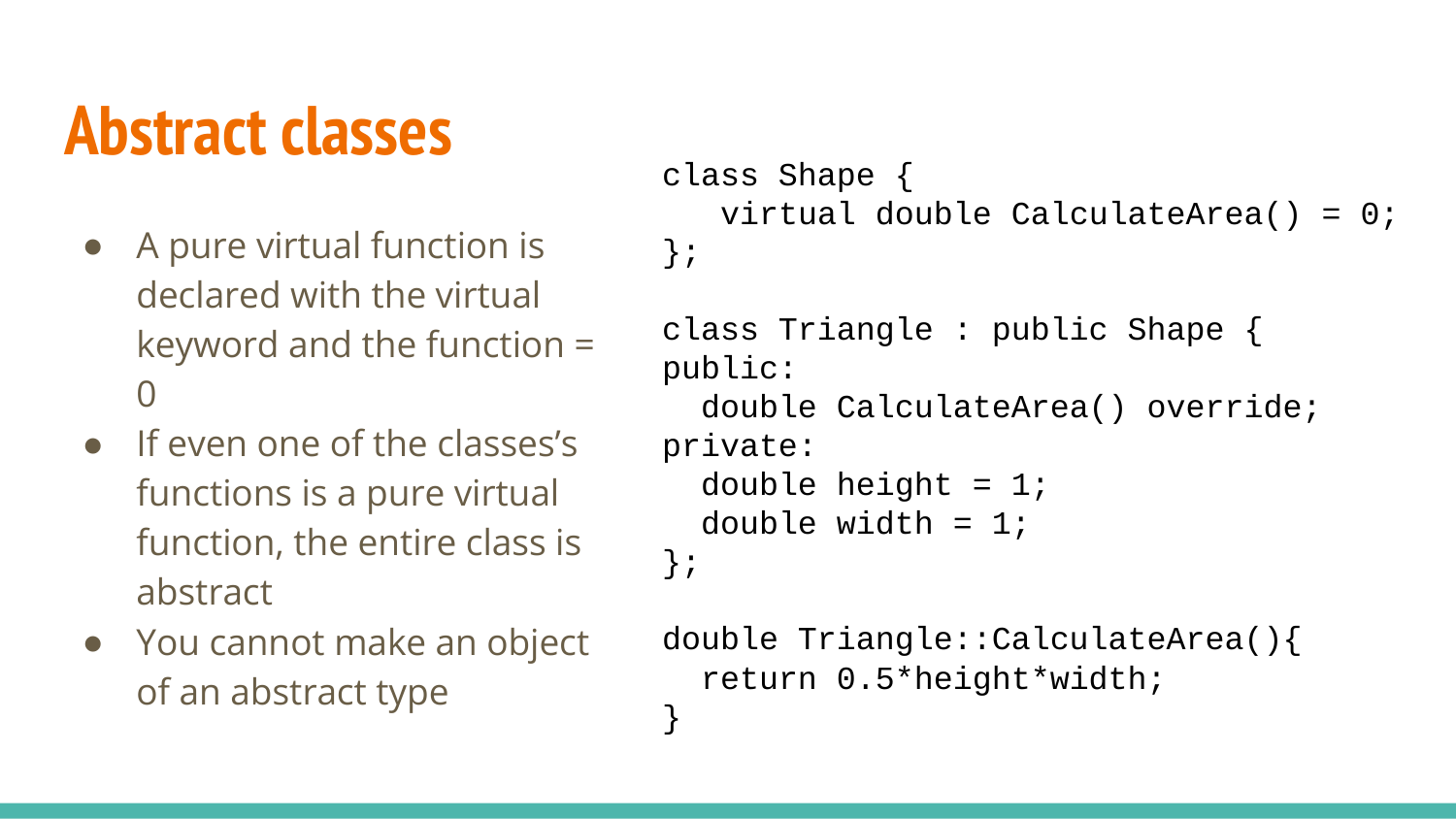

# Abstract classes
class Shape {
   virtual double CalculateArea() = 0;
};

class Triangle : public Shape {
public:
  double CalculateArea() override;
private:
  double height = 1;
  double width = 1;
};

double Triangle::CalculateArea(){
  return 0.5*height*width;
}

A pure virtual function is declared with the virtual keyword and the function = 0
If even one of the classes’s functions is a pure virtual function, the entire class is abstract
You cannot make an object of an abstract type